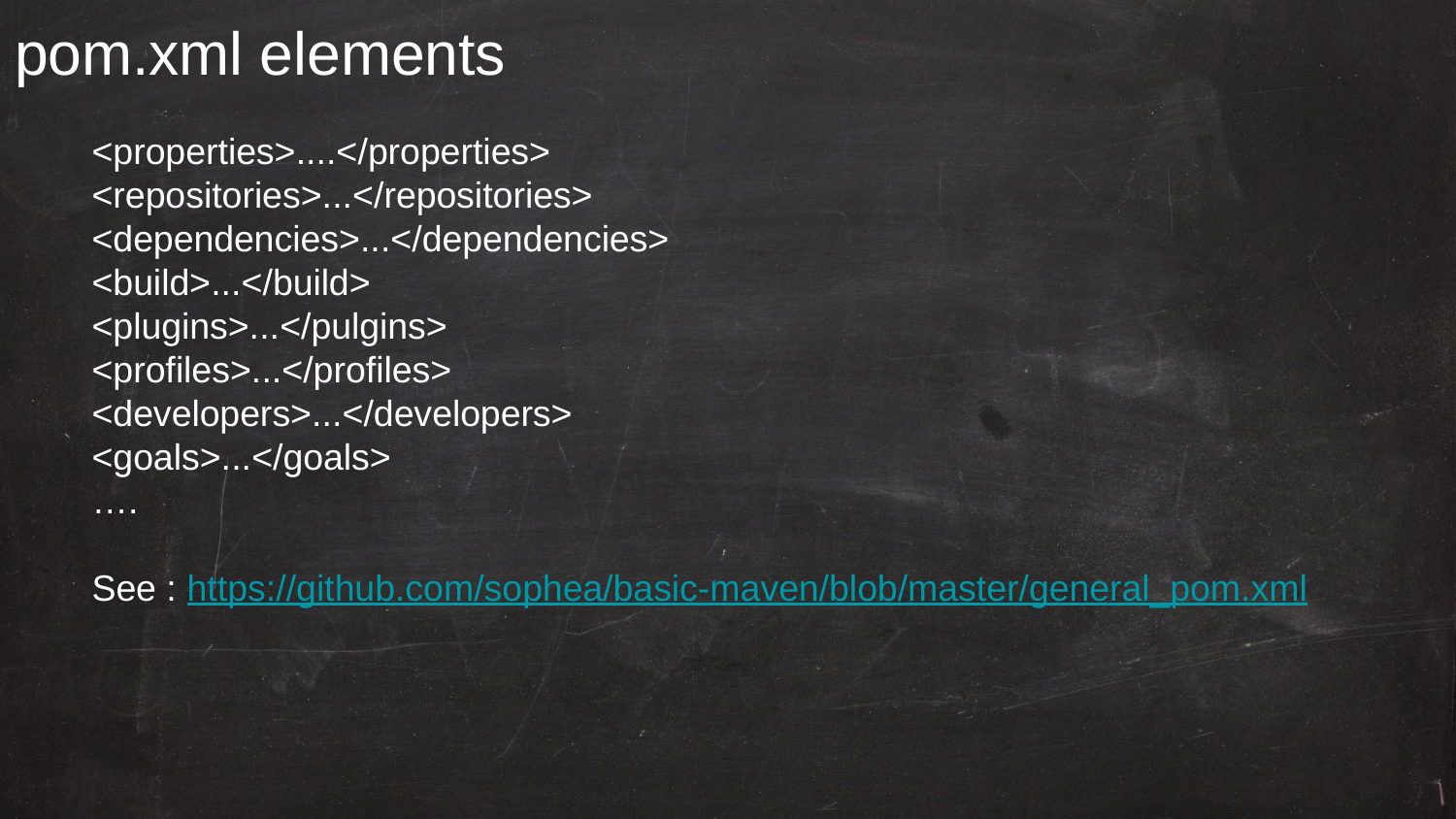

# pom.xml elements
<properties>....</properties>
<repositories>...</repositories>
<dependencies>...</dependencies>
<build>...</build>
<plugins>...</pulgins>
<profiles>...</profiles>
<developers>...</developers>
<goals>...</goals>
….

See : https://github.com/sophea/basic-maven/blob/master/general_pom.xml